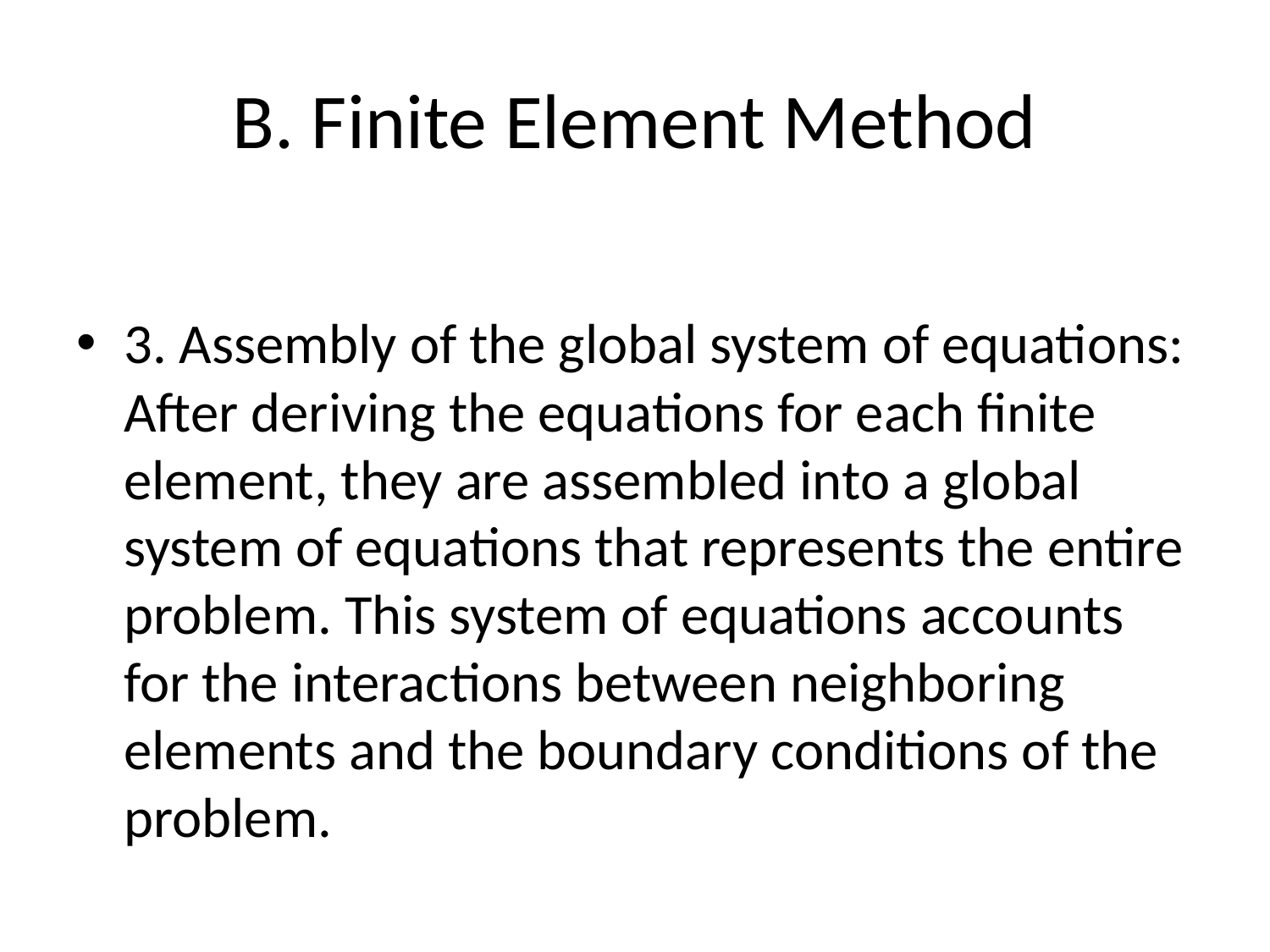

# B. Finite Element Method

3. Assembly of the global system of equations: After deriving the equations for each finite element, they are assembled into a global system of equations that represents the entire problem. This system of equations accounts for the interactions between neighboring elements and the boundary conditions of the problem.